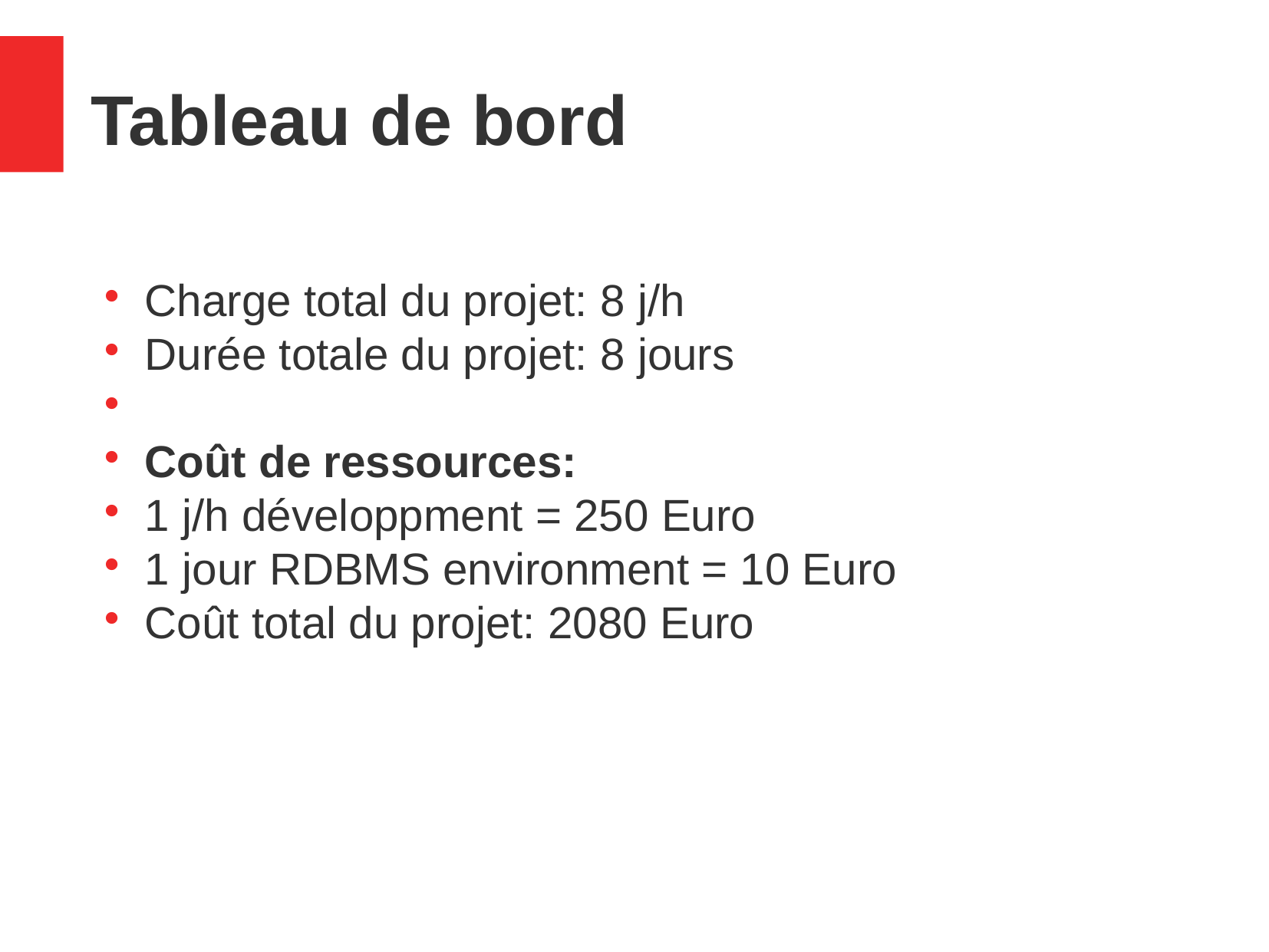

Tableau de bord
Charge total du projet: 8 j/h
Durée totale du projet: 8 jours

Coût de ressources:
1 j/h développment = 250 Euro
1 jour RDBMS environment = 10 Euro
Coût total du projet: 2080 Euro